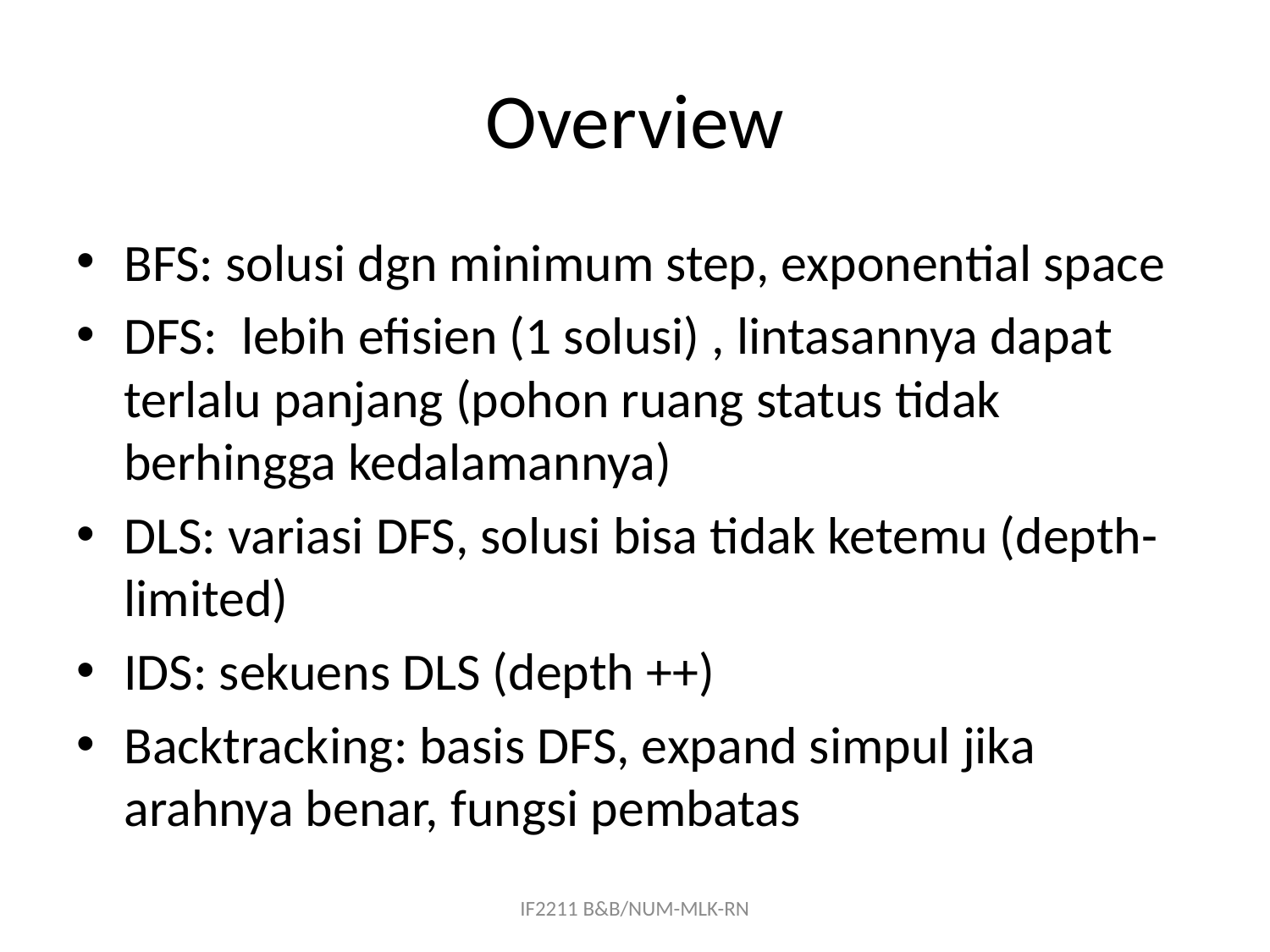

# Overview
BFS: solusi dgn minimum step, exponential space
DFS:  lebih efisien (1 solusi) , lintasannya dapat terlalu panjang (pohon ruang status tidak berhingga kedalamannya)
DLS: variasi DFS, solusi bisa tidak ketemu (depth-limited)
IDS: sekuens DLS (depth ++)
Backtracking: basis DFS, expand simpul jika arahnya benar, fungsi pembatas
IF2211 B&B/NUM-MLK-RN